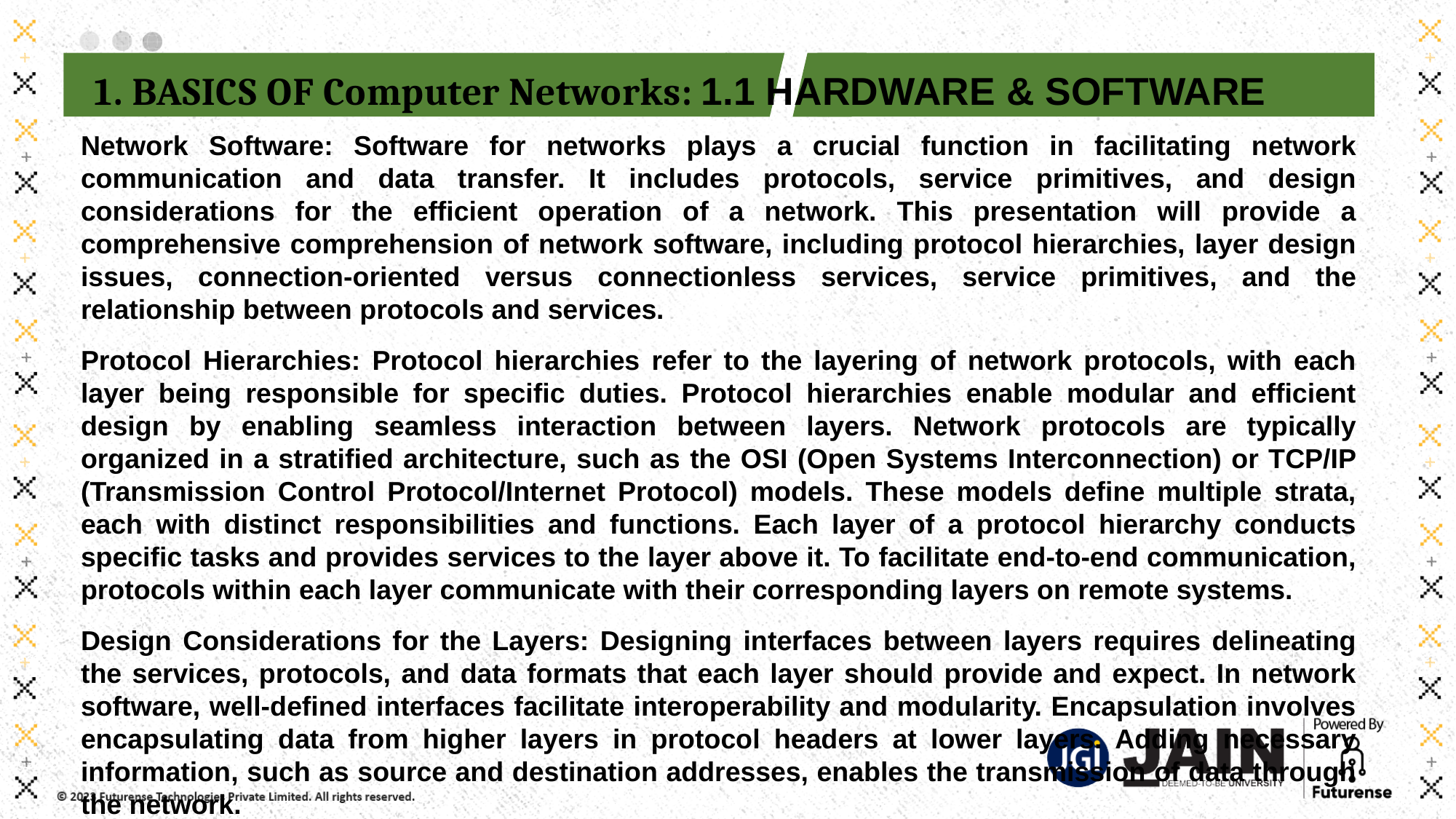

1. BASICS OF Computer Networks: 1.1 HARDWARE & SOFTWARE
Network Software: Software for networks plays a crucial function in facilitating network communication and data transfer. It includes protocols, service primitives, and design considerations for the efficient operation of a network. This presentation will provide a comprehensive comprehension of network software, including protocol hierarchies, layer design issues, connection-oriented versus connectionless services, service primitives, and the relationship between protocols and services.
Protocol Hierarchies: Protocol hierarchies refer to the layering of network protocols, with each layer being responsible for specific duties. Protocol hierarchies enable modular and efficient design by enabling seamless interaction between layers. Network protocols are typically organized in a stratified architecture, such as the OSI (Open Systems Interconnection) or TCP/IP (Transmission Control Protocol/Internet Protocol) models. These models define multiple strata, each with distinct responsibilities and functions. Each layer of a protocol hierarchy conducts specific tasks and provides services to the layer above it. To facilitate end-to-end communication, protocols within each layer communicate with their corresponding layers on remote systems.
Design Considerations for the Layers: Designing interfaces between layers requires delineating the services, protocols, and data formats that each layer should provide and expect. In network software, well-defined interfaces facilitate interoperability and modularity. Encapsulation involves encapsulating data from higher layers in protocol headers at lower layers. Adding necessary information, such as source and destination addresses, enables the transmission of data through the network.